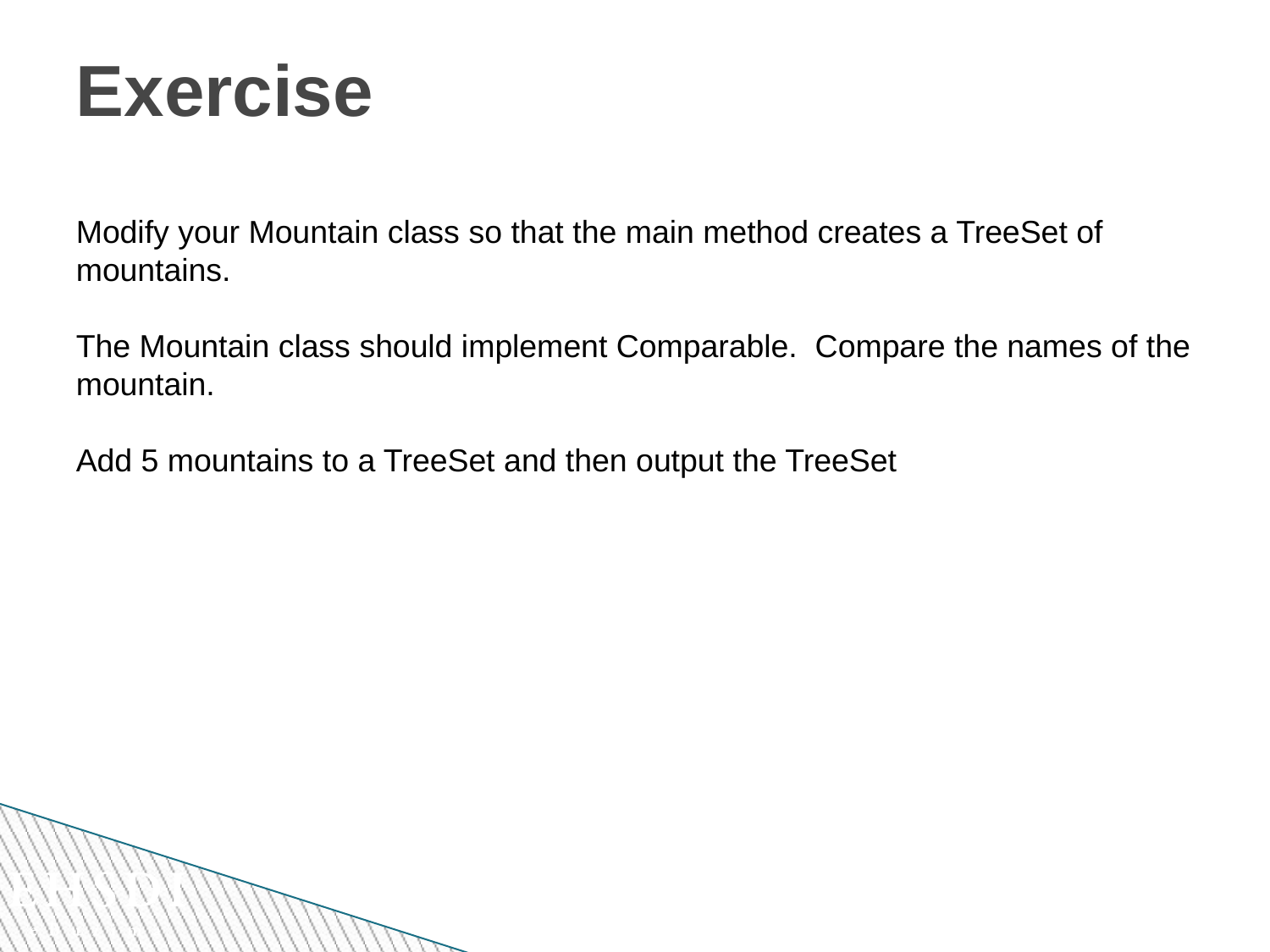

Exercise
Modify your Mountain class so that the main method creates a TreeSet of mountains.

The Mountain class should implement Comparable.  Compare the names of the mountain.

Add 5 mountains to a TreeSet and then output the TreeSet